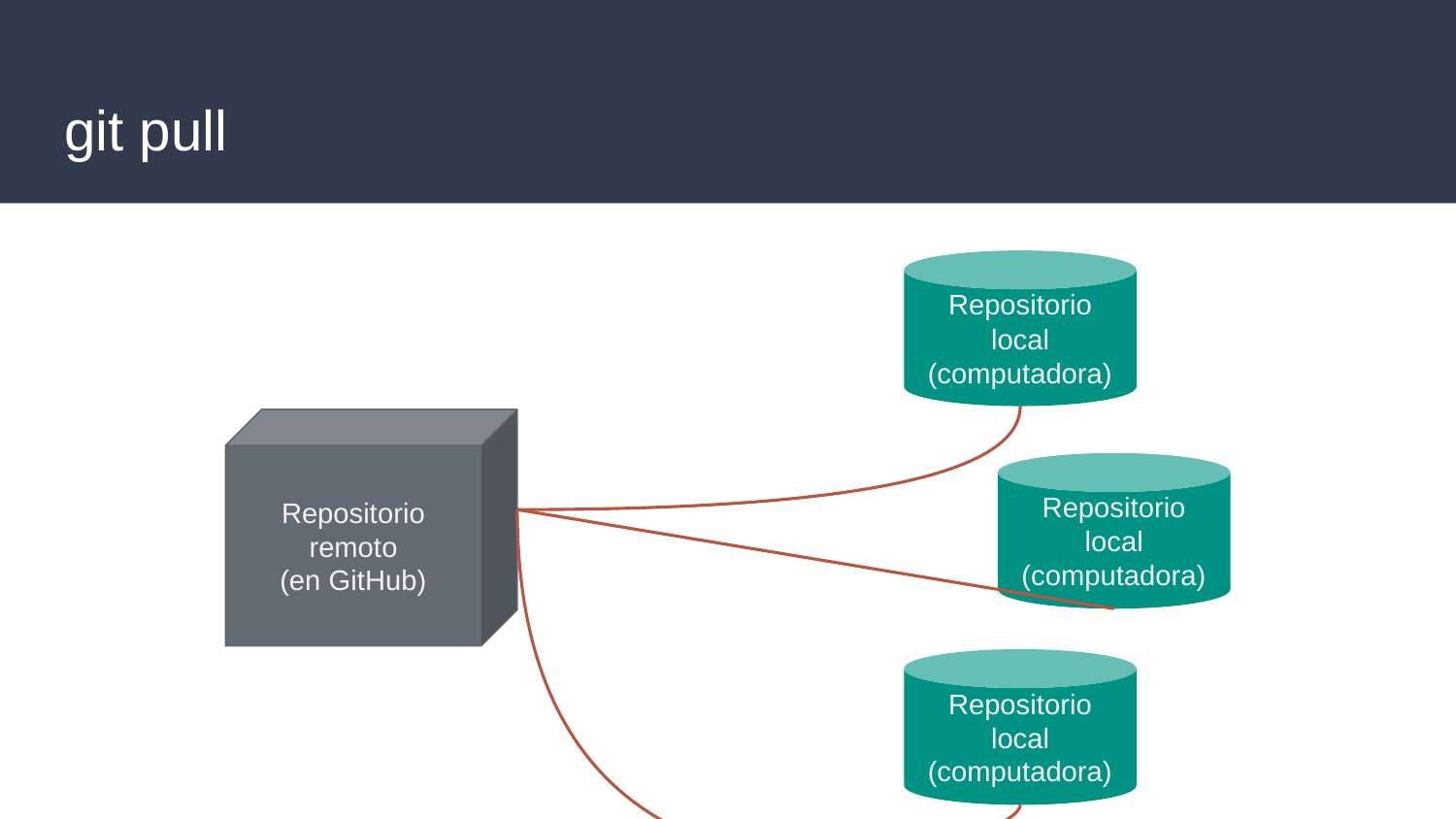

# git pull

Repositorio local
(computadora)
Repositorio remoto
(en GitHub)
Repositorio local
(computadora)
Repositorio local
(computadora)